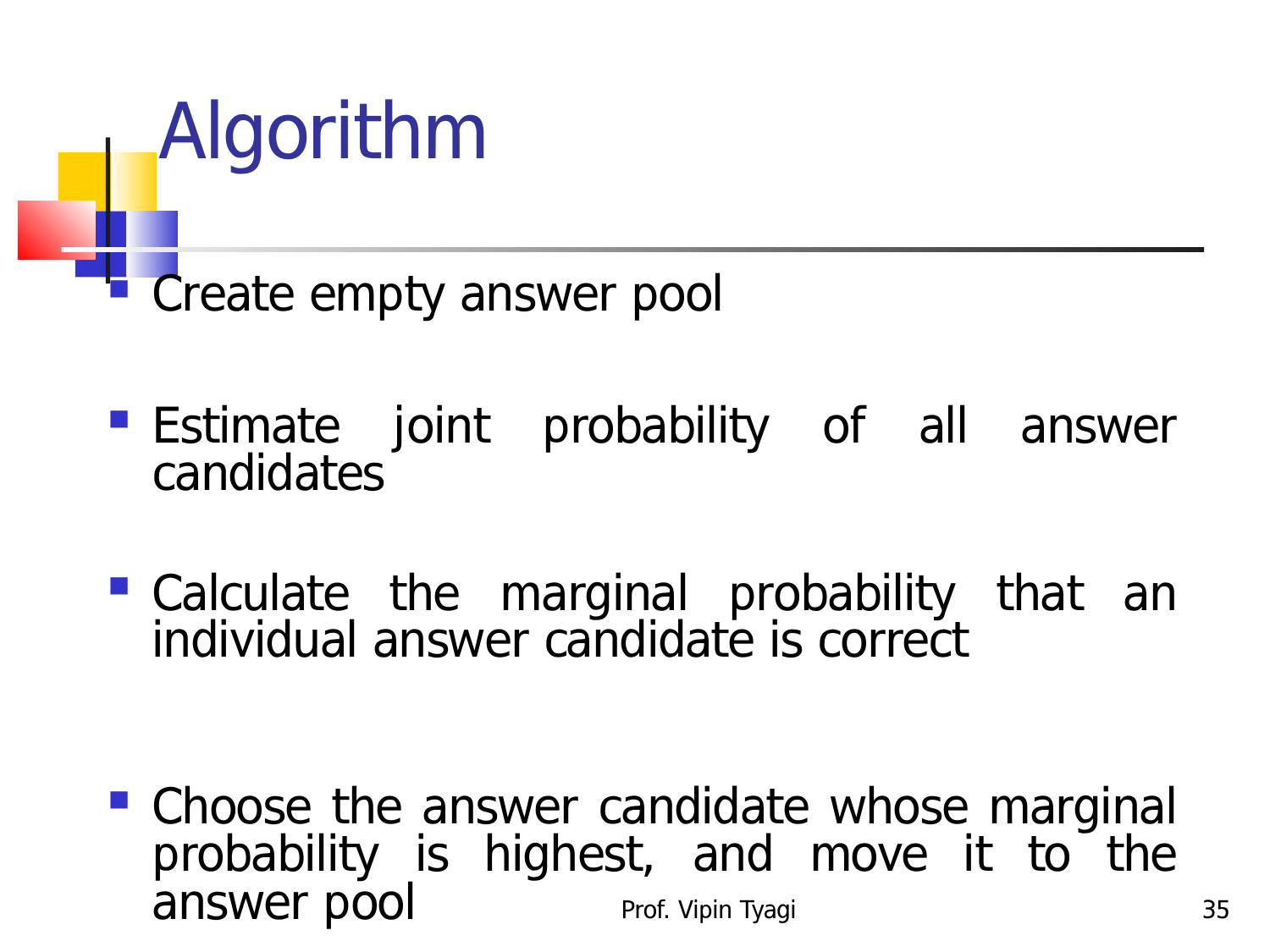

Algorithm
Create empty answer pool

Estimate joint probability of all answer candidates

Calculate the marginal probability that an individual answer candidate is correct

Choose the answer candidate whose marginal probability is highest, and move it to the answer pool
Prof. Vipin Tyagi
35